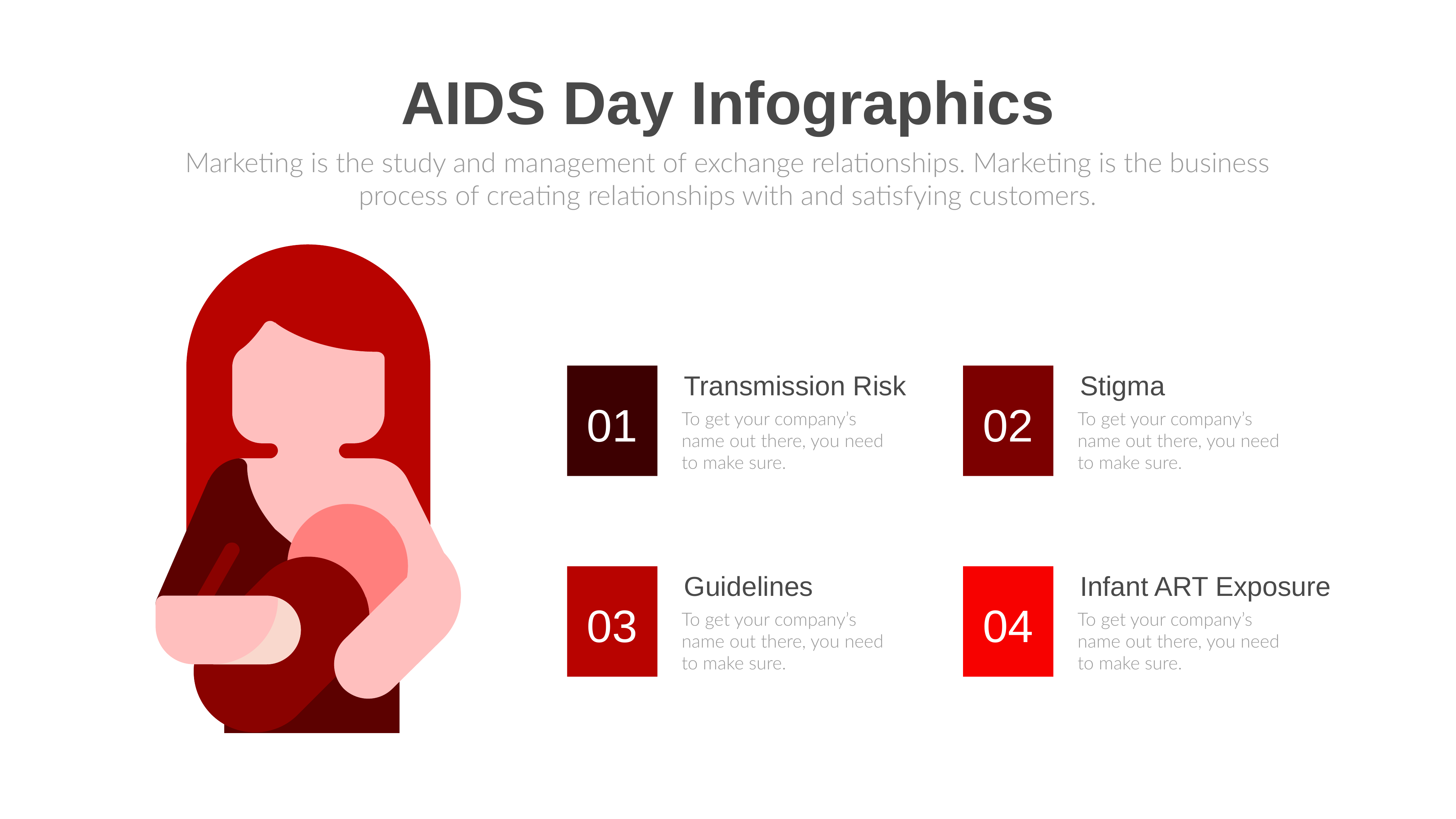

AIDS Day Infographics
Marketing is the study and management of exchange relationships. Marketing is the business process of creating relationships with and satisfying customers.

Transmission Risk
To get your company’s name out there, you need to make sure.
Stigma
To get your company’s name out there, you need to make sure.
01
02

Guidelines
To get your company’s name out there, you need to make sure.
Infant ART Exposure
To get your company’s name out there, you need to make sure.
03
04